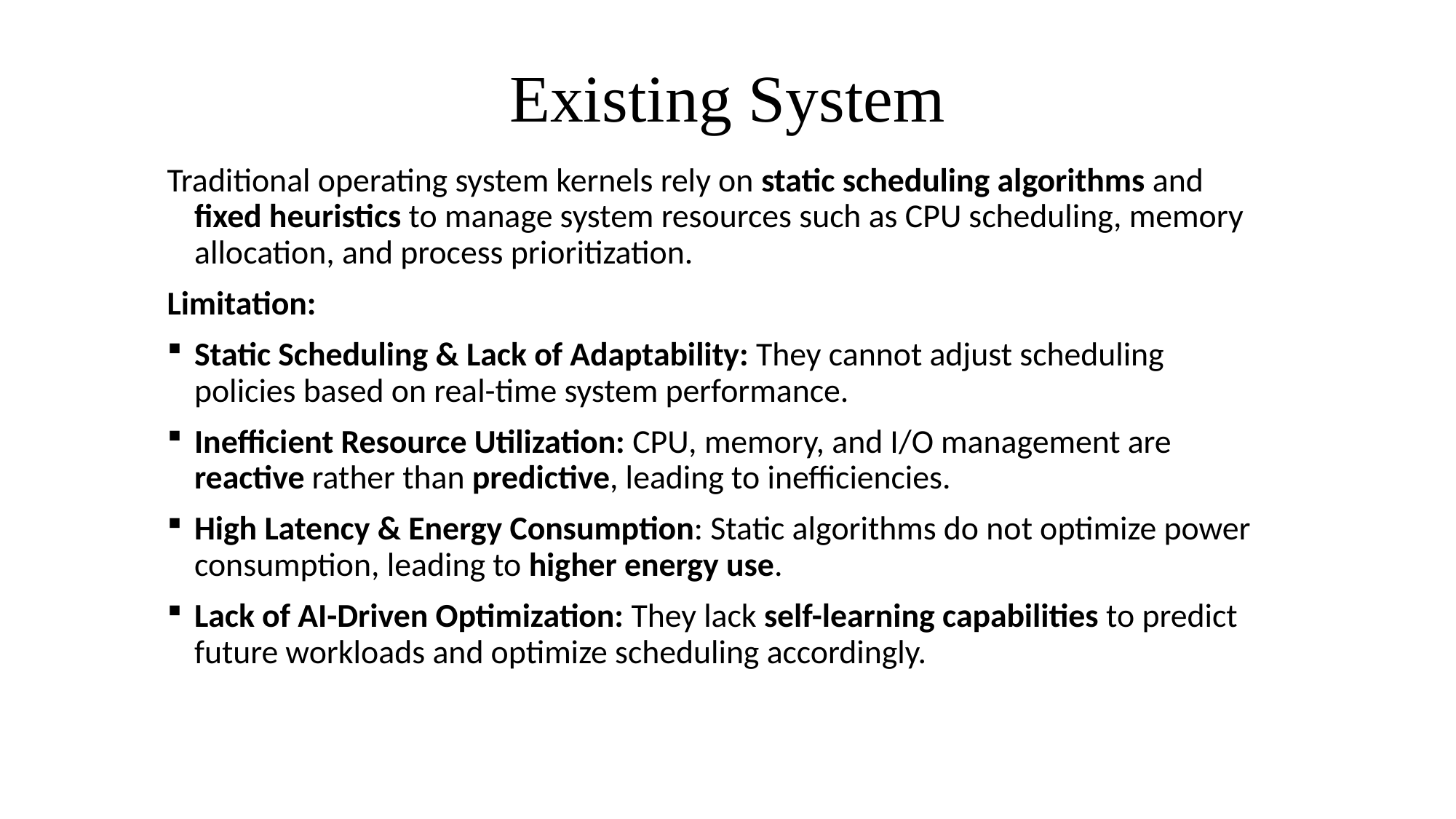

# Existing System
Traditional operating system kernels rely on static scheduling algorithms and fixed heuristics to manage system resources such as CPU scheduling, memory allocation, and process prioritization.
Limitation:
Static Scheduling & Lack of Adaptability: They cannot adjust scheduling policies based on real-time system performance.
Inefficient Resource Utilization: CPU, memory, and I/O management are reactive rather than predictive, leading to inefficiencies.
High Latency & Energy Consumption: Static algorithms do not optimize power consumption, leading to higher energy use.
Lack of AI-Driven Optimization: They lack self-learning capabilities to predict future workloads and optimize scheduling accordingly.